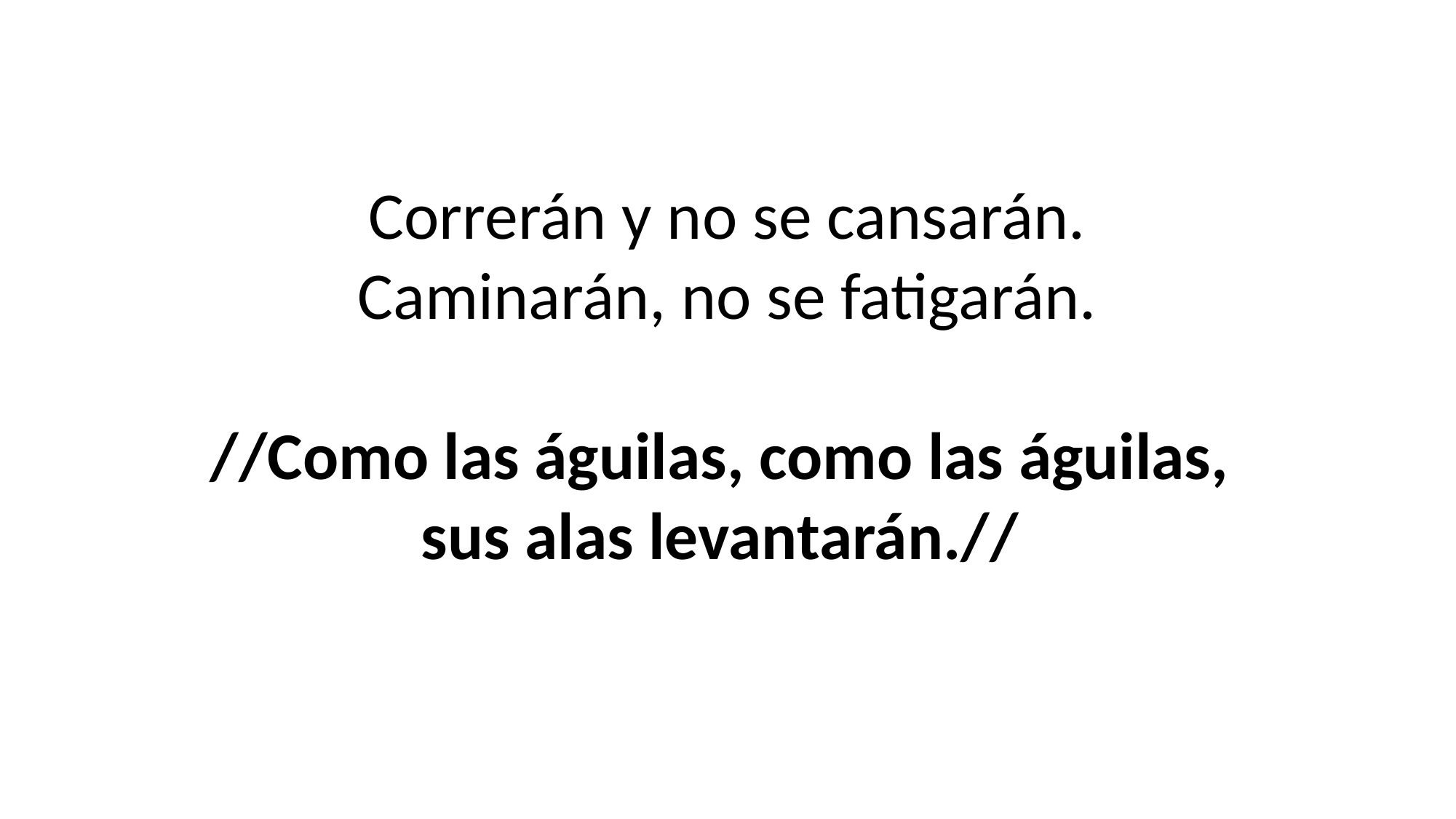

Correrán y no se cansarán.
Caminarán, no se fatigarán.

//Como las águilas, como las águilas,
sus alas levantarán.//